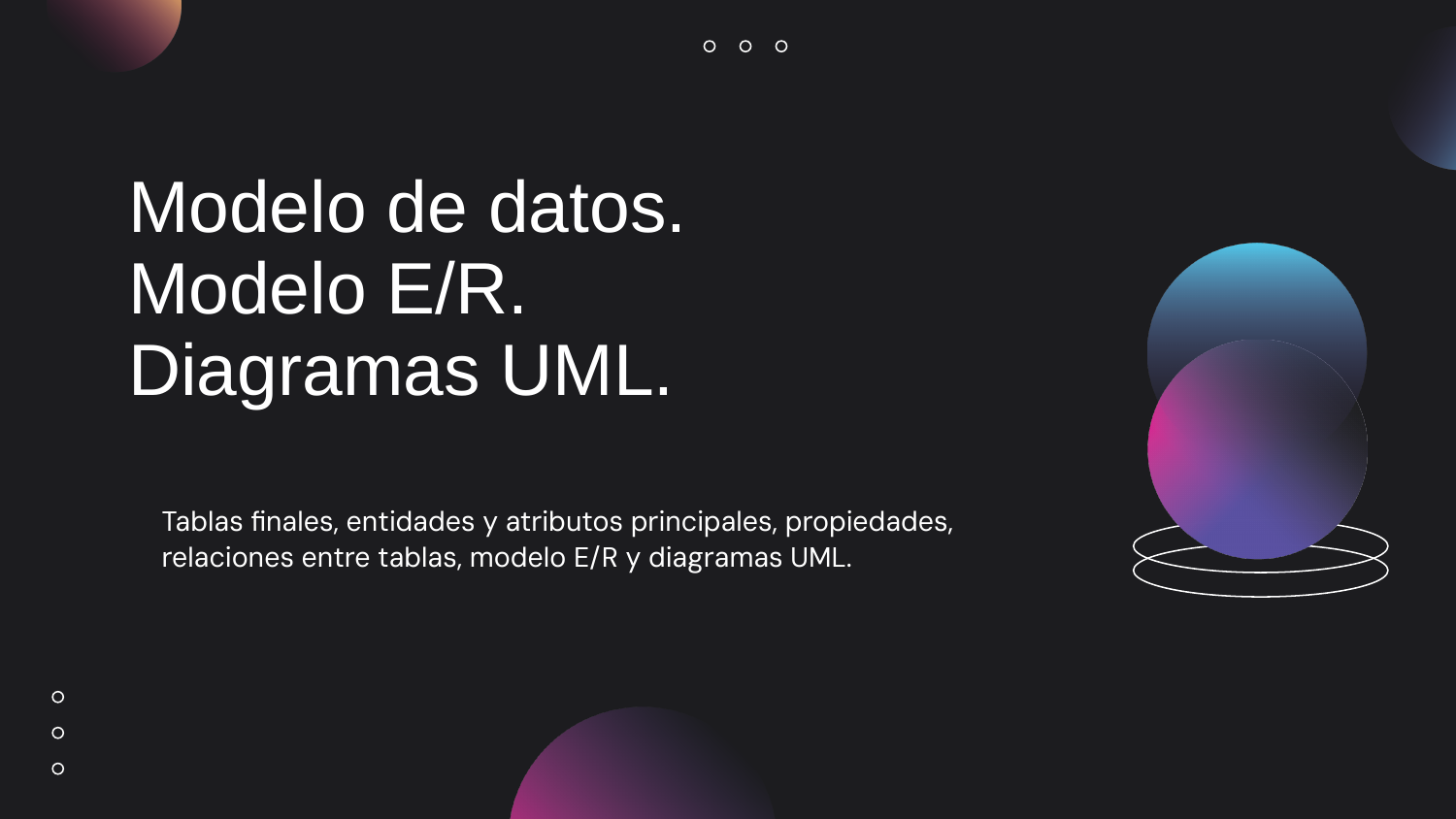

# Modelo de datos. Modelo E/R. Diagramas UML.
Tablas finales, entidades y atributos principales, propiedades, relaciones entre tablas, modelo E/R y diagramas UML.